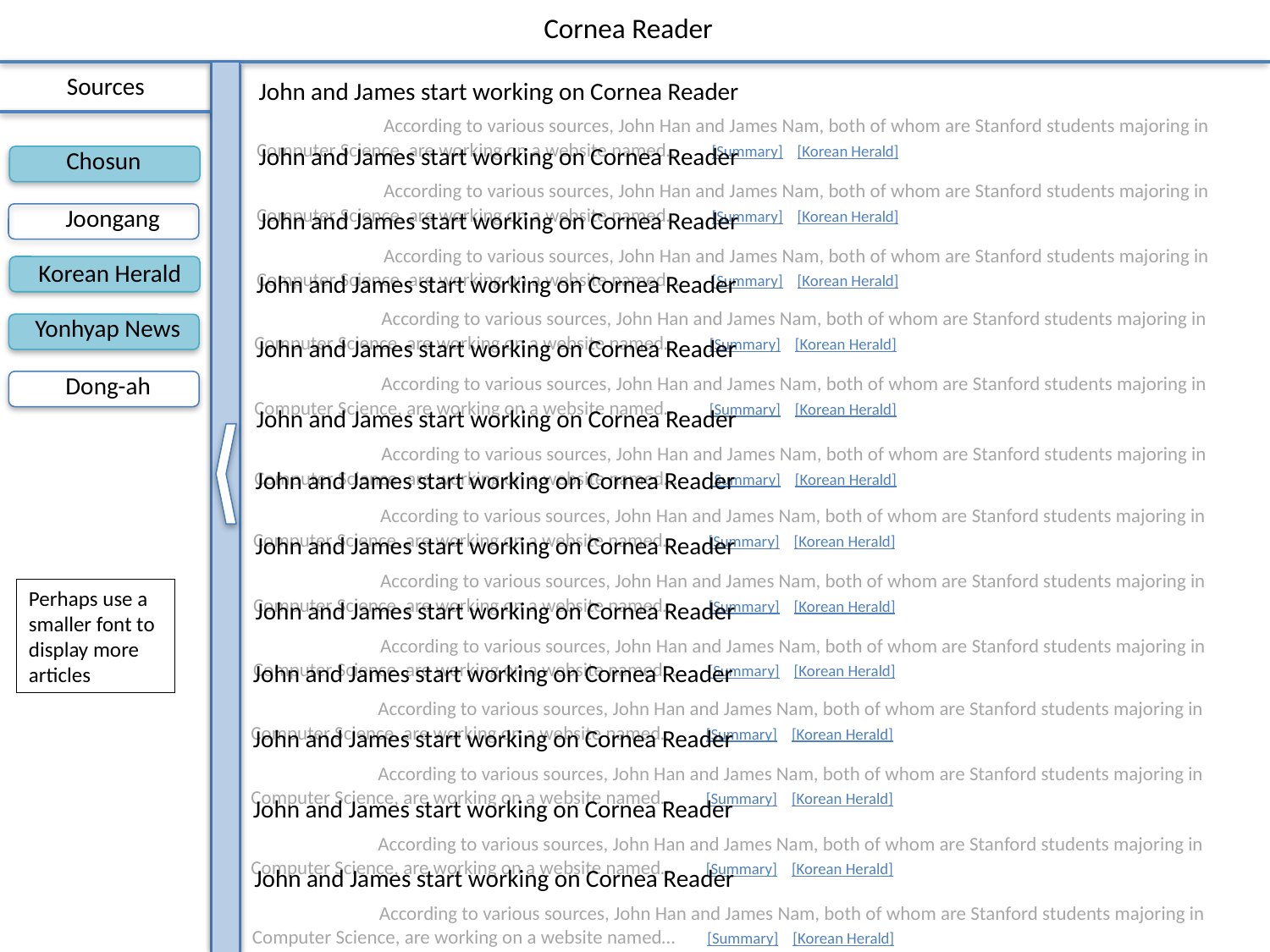

Cornea Reader

Sources
John and James start working on Cornea Reader
								According to various sources, John Han and James Nam, both of whom are Stanford students majoring in Computer Science, are working on a website named…       [Summary]    [Korean Herald]
John and James start working on Cornea Reader
								According to various sources, John Han and James Nam, both of whom are Stanford students majoring in Computer Science, are working on a website named…       [Summary]    [Korean Herald]
Chosun

Joongang

John and James start working on Cornea Reader
								According to various sources, John Han and James Nam, both of whom are Stanford students majoring in Computer Science, are working on a website named…       [Summary]    [Korean Herald]
Korean Herald

John and James start working on Cornea Reader
								According to various sources, John Han and James Nam, both of whom are Stanford students majoring in Computer Science, are working on a website named…       [Summary]    [Korean Herald]
Yonhyap News

John and James start working on Cornea Reader
								According to various sources, John Han and James Nam, both of whom are Stanford students majoring in Computer Science, are working on a website named…       [Summary]    [Korean Herald]
Dong-ah

John and James start working on Cornea Reader
								According to various sources, John Han and James Nam, both of whom are Stanford students majoring in Computer Science, are working on a website named…       [Summary]    [Korean Herald]

John and James start working on Cornea Reader
								According to various sources, John Han and James Nam, both of whom are Stanford students majoring in Computer Science, are working on a website named…       [Summary]    [Korean Herald]
John and James start working on Cornea Reader
								According to various sources, John Han and James Nam, both of whom are Stanford students majoring in Computer Science, are working on a website named…       [Summary]    [Korean Herald]
Perhaps use a smaller font to display more articles
John and James start working on Cornea Reader
								According to various sources, John Han and James Nam, both of whom are Stanford students majoring in Computer Science, are working on a website named…       [Summary]    [Korean Herald]
John and James start working on Cornea Reader
								According to various sources, John Han and James Nam, both of whom are Stanford students majoring in Computer Science, are working on a website named…       [Summary]    [Korean Herald]
John and James start working on Cornea Reader
								According to various sources, John Han and James Nam, both of whom are Stanford students majoring in Computer Science, are working on a website named…       [Summary]    [Korean Herald]
John and James start working on Cornea Reader
								According to various sources, John Han and James Nam, both of whom are Stanford students majoring in Computer Science, are working on a website named…       [Summary]    [Korean Herald]
John and James start working on Cornea Reader
								According to various sources, John Han and James Nam, both of whom are Stanford students majoring in Computer Science, are working on a website named…       [Summary]    [Korean Herald]